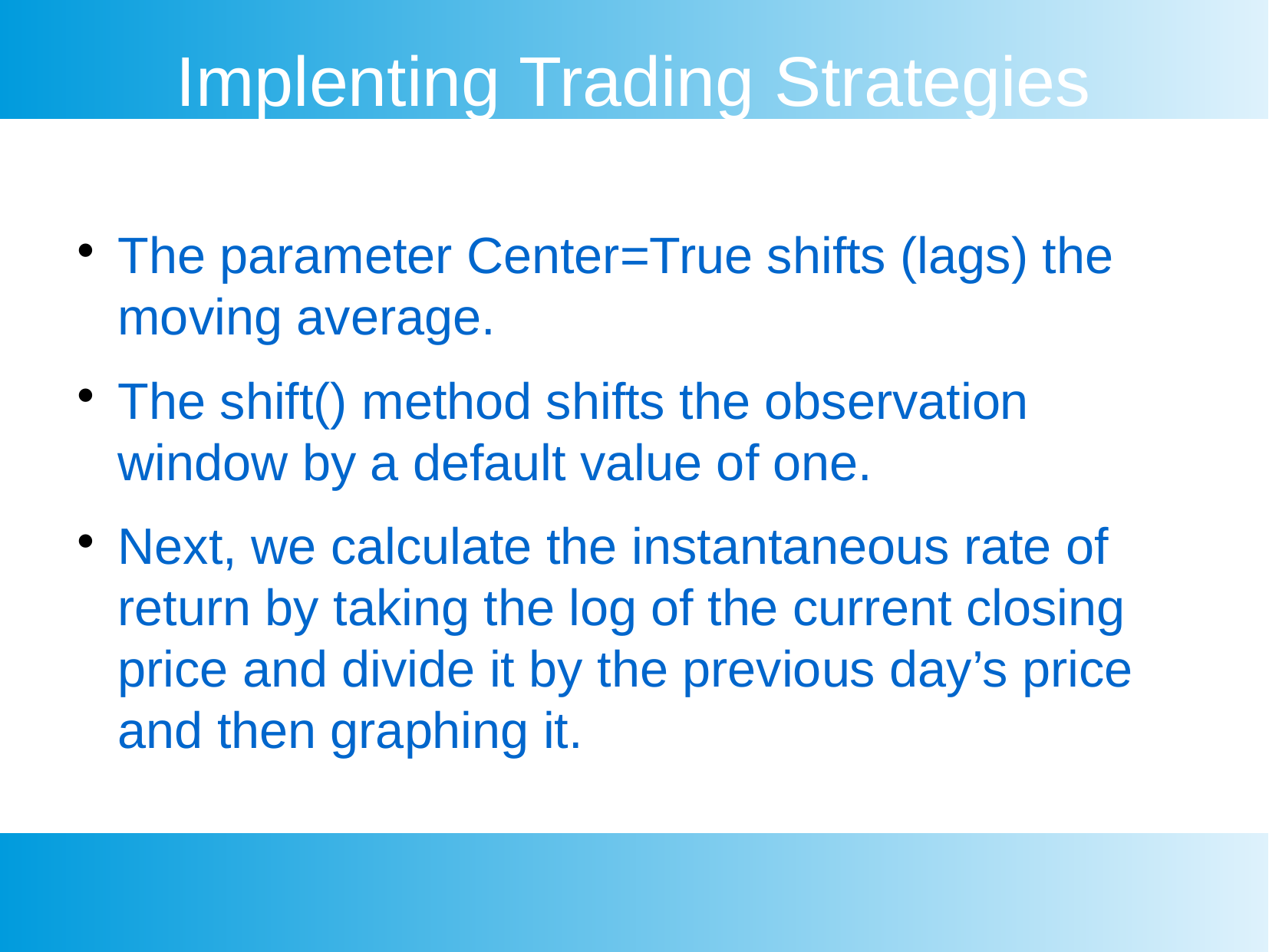

Implenting Trading Strategies
The parameter Center=True shifts (lags) the moving average.
The shift() method shifts the observation window by a default value of one.
Next, we calculate the instantaneous rate of return by taking the log of the current closing price and divide it by the previous day’s price and then graphing it.